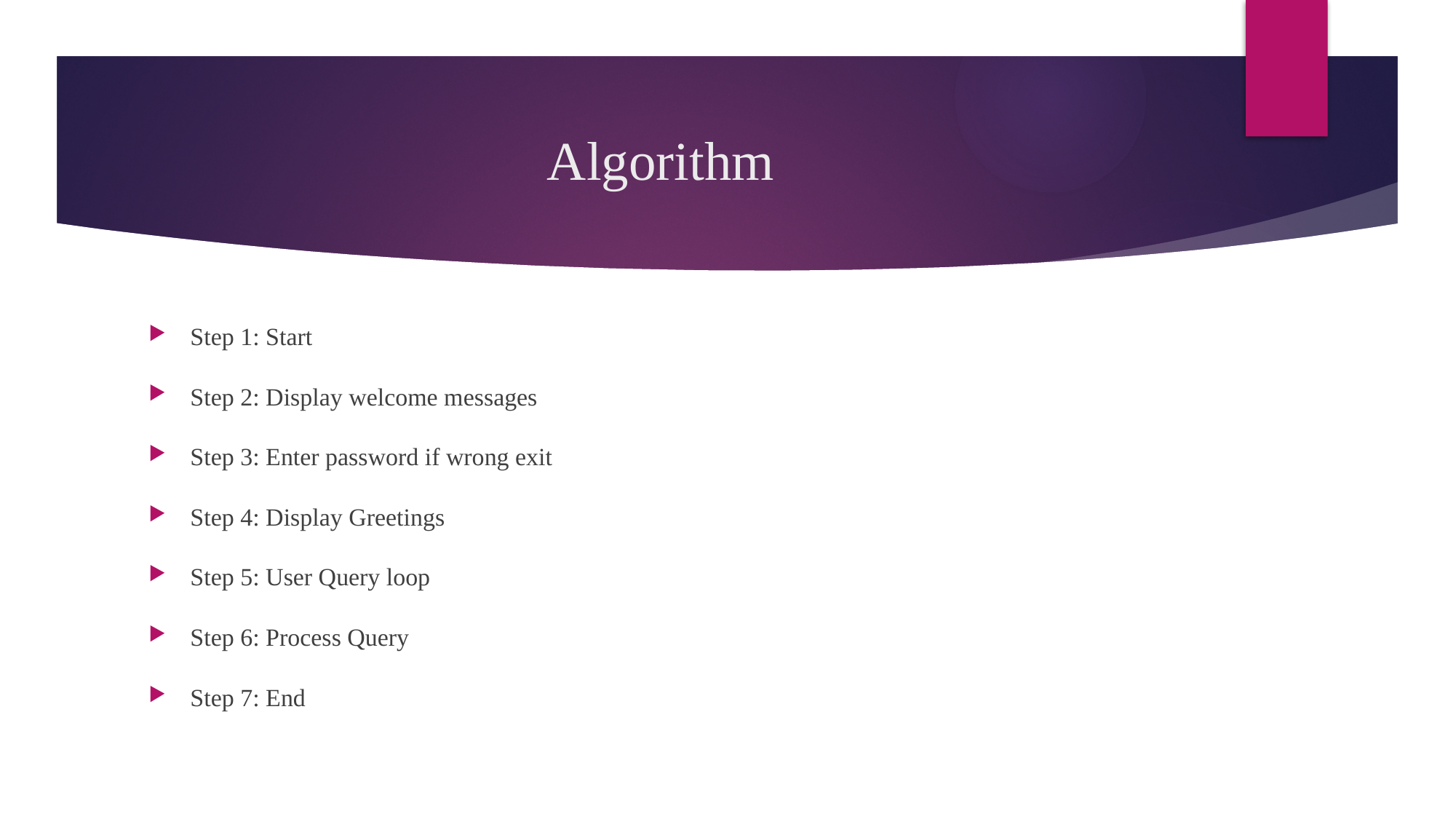

# Algorithm
Step 1: Start
Step 2: Display welcome messages
Step 3: Enter password if wrong exit
Step 4: Display Greetings
Step 5: User Query loop
Step 6: Process Query
Step 7: End